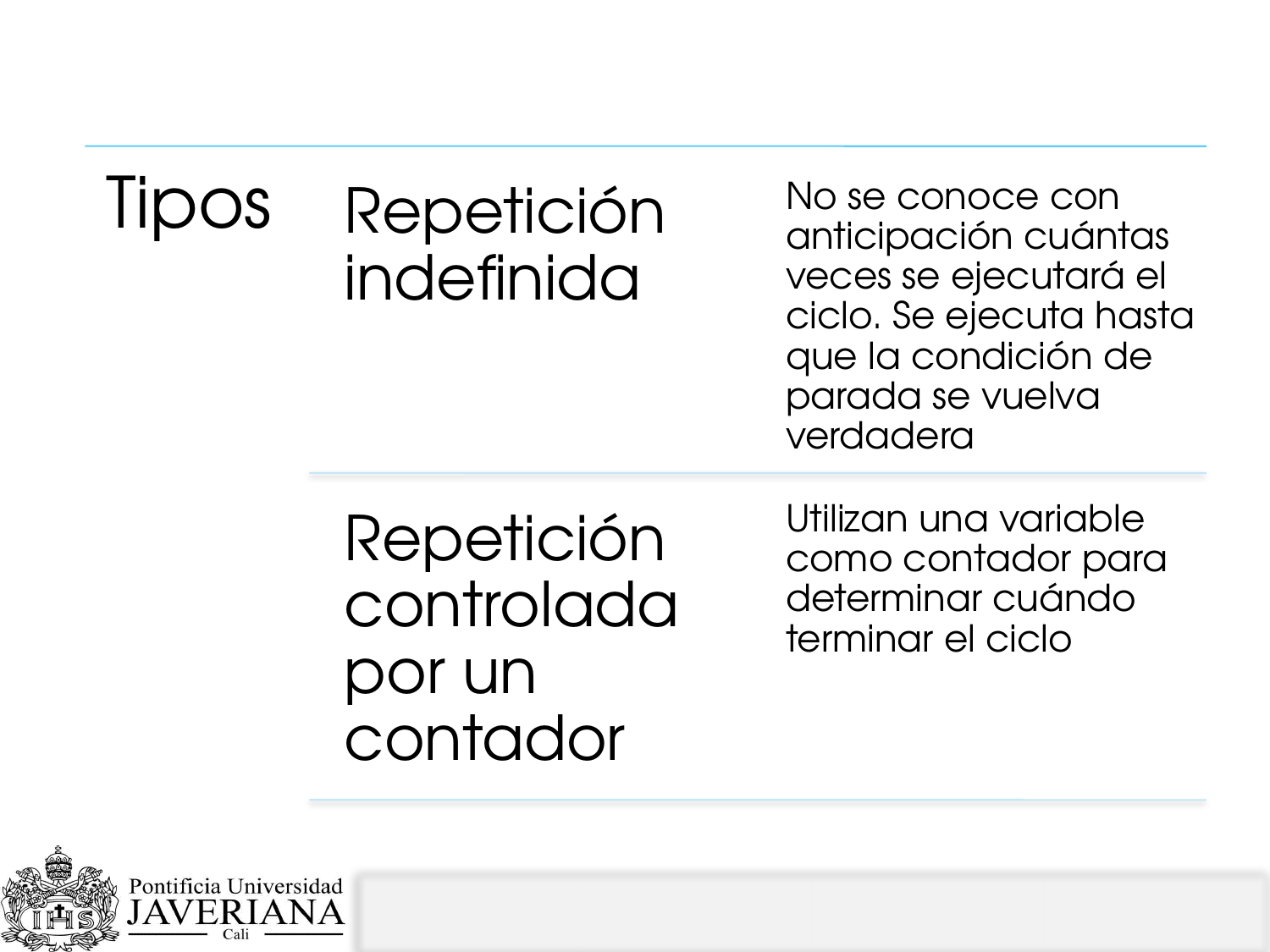

# Estructuras de repetición
Tipos
Repetición indefinida
No se conoce con anticipación cuántas veces se ejecutará el ciclo. Se ejecuta hasta que la condición de parada se vuelva verdadera
Repetición controlada por un contador
Utilizan una variable como contador para determinar cuándo terminar el ciclo